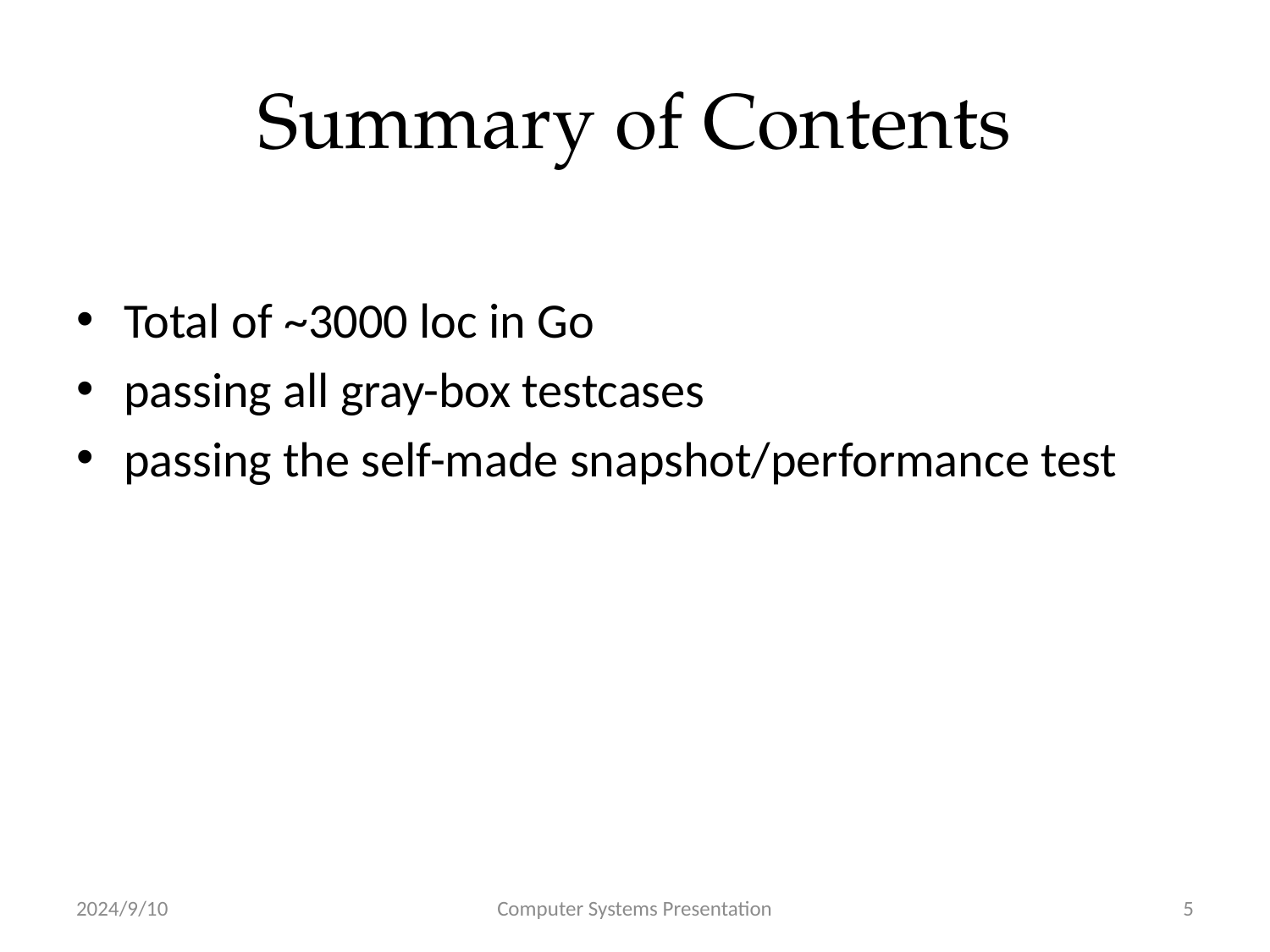

# Summary of Contents

Total of ~3000 loc in Go
passing all gray-box testcases
passing the self-made snapshot/performance test
2024/9/10
Computer Systems Presentation
5